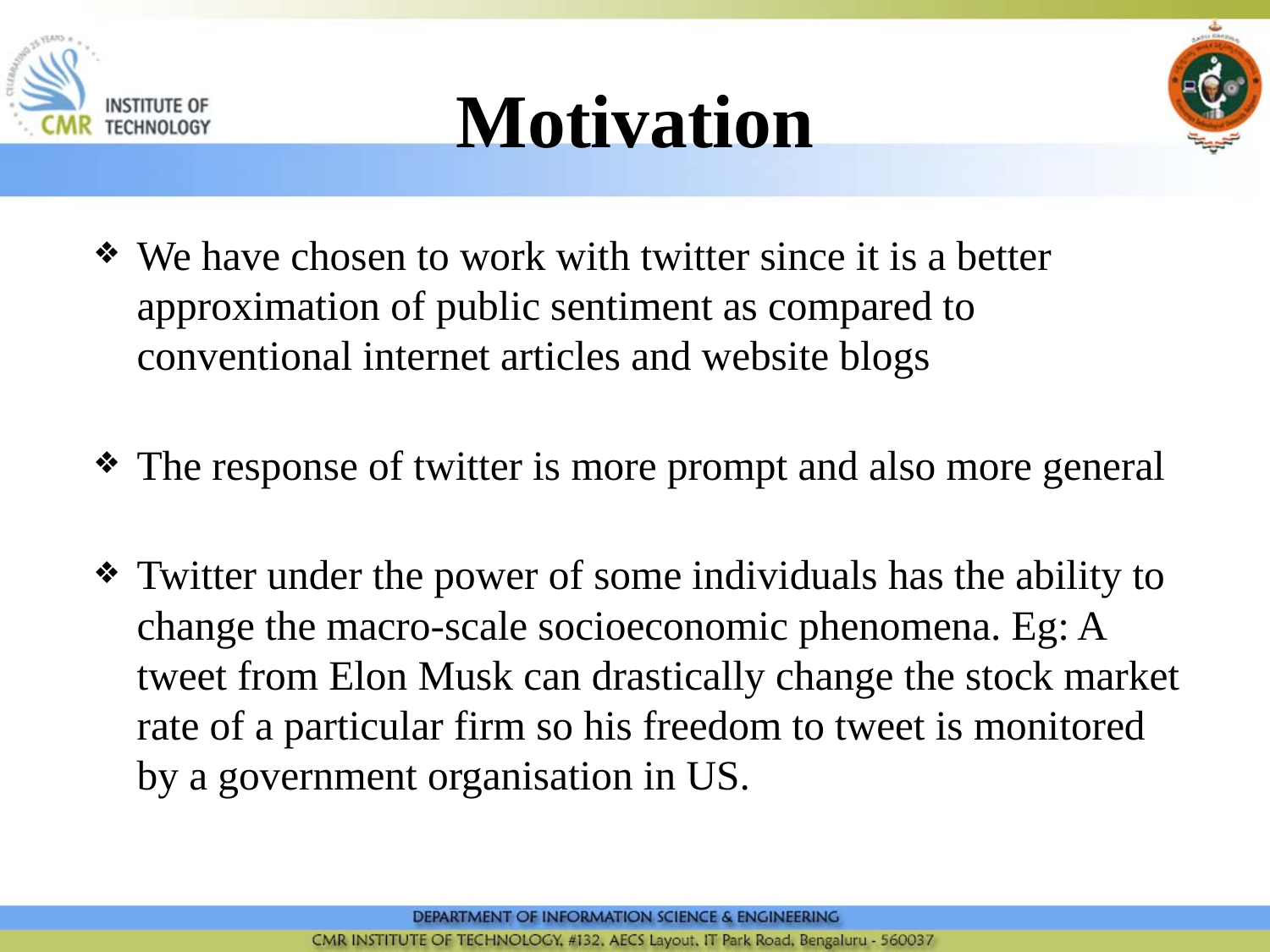

# Motivation
We have chosen to work with twitter since it is a better approximation of public sentiment as compared to conventional internet articles and website blogs

The response of twitter is more prompt and also more general

Twitter under the power of some individuals has the ability to change the macro-scale socioeconomic phenomena. Eg: A tweet from Elon Musk can drastically change the stock market rate of a particular firm so his freedom to tweet is monitored by a government organisation in US.